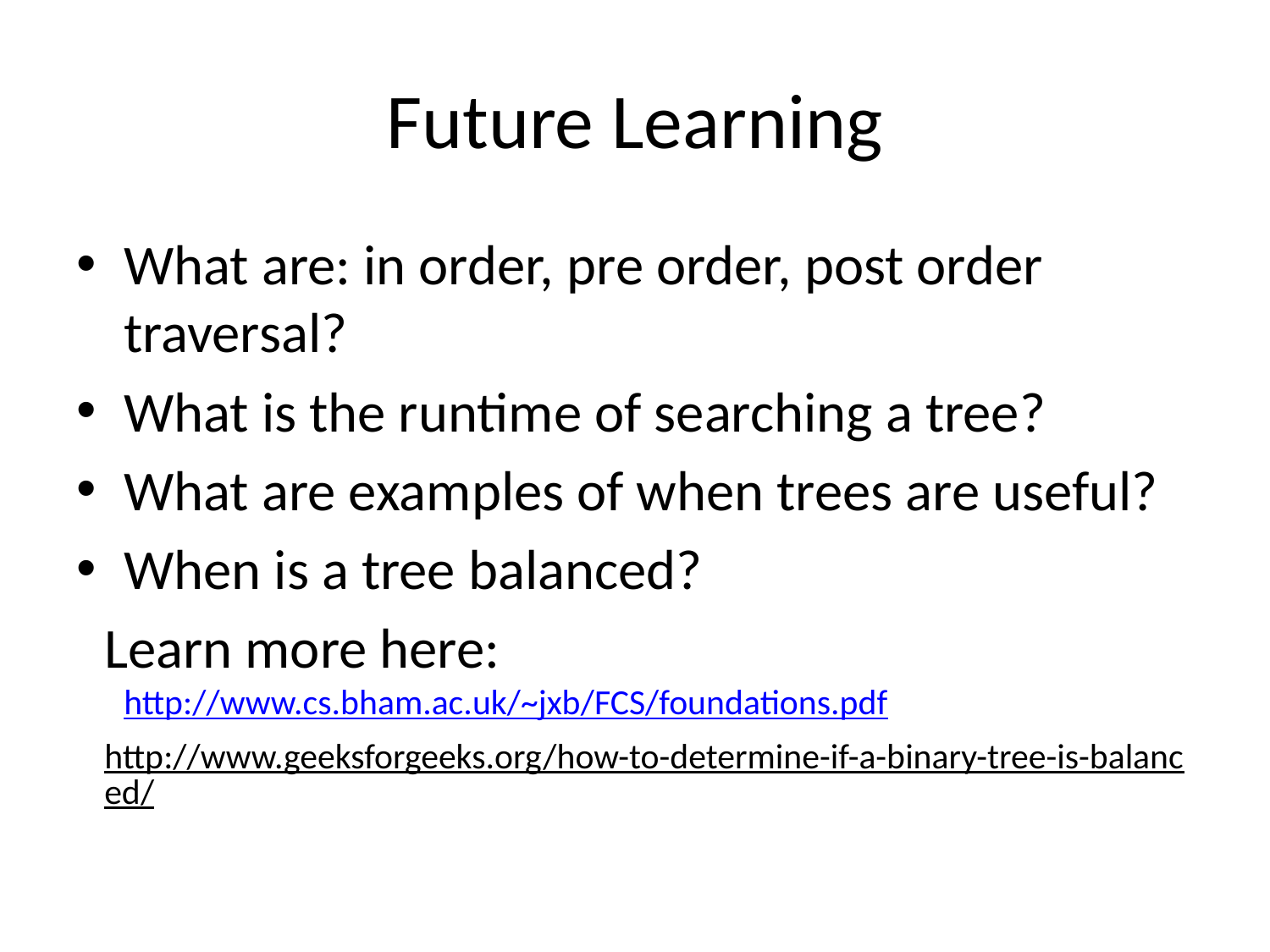

# Future Learning
What are: in order, pre order, post order traversal?
What is the runtime of searching a tree?
What are examples of when trees are useful?
When is a tree balanced?
Learn more here: http://www.cs.bham.ac.uk/~jxb/FCS/foundations.pdf
http://www.geeksforgeeks.org/how-to-determine-if-a-binary-tree-is-balanced/